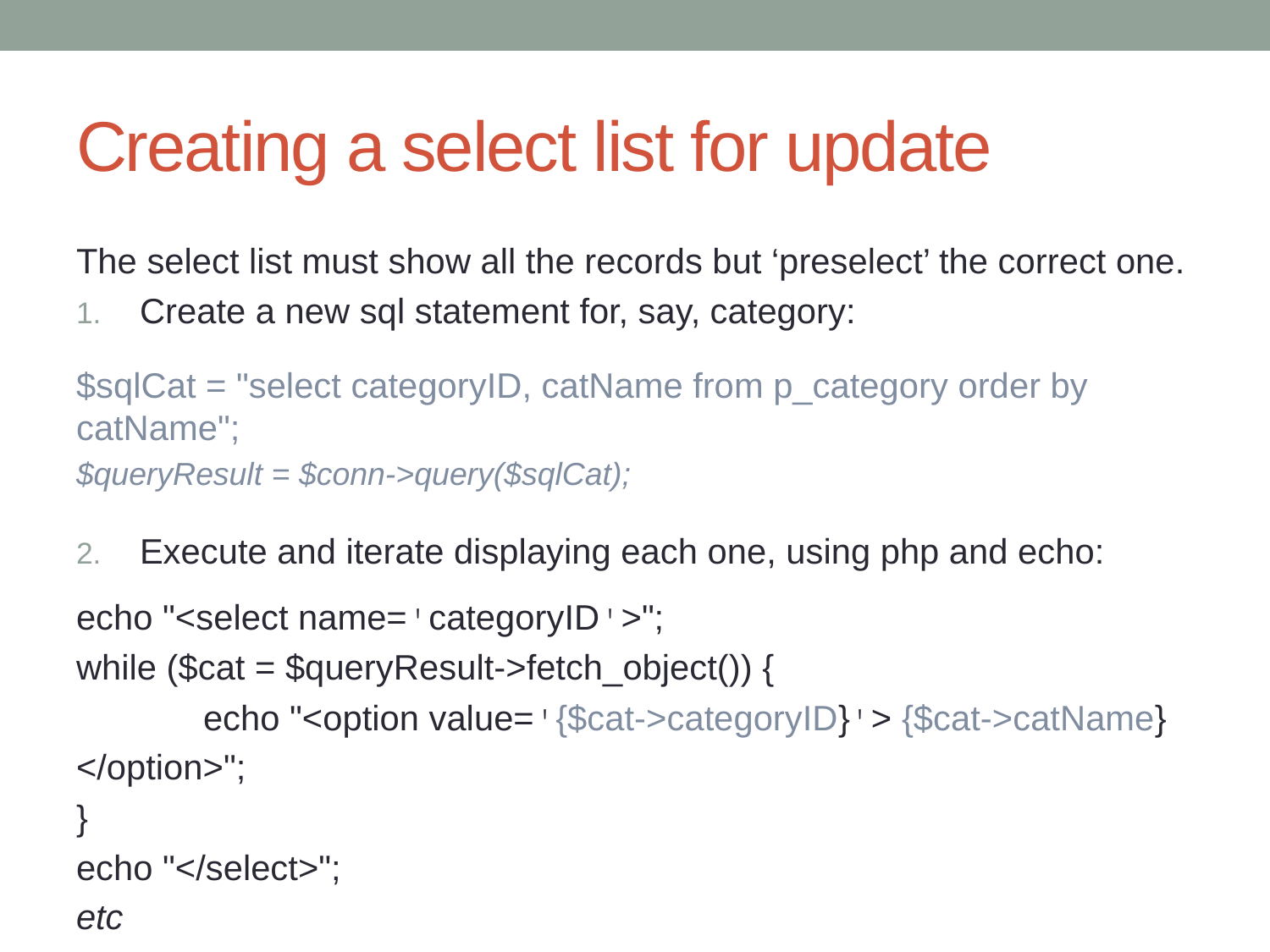

# Creating a select list for update
The select list must show all the records but ‘preselect’ the correct one.
Create a new sql statement for, say, category:
$sqlCat = "select categoryID, catName from p_category order by catName";
$queryResult = $conn->query($sqlCat);

Execute and iterate displaying each one, using php and echo:

echo "<select name='categoryID'>";
while ($cat = $queryResult->fetch_object()) {
	echo "<option value='{$cat->categoryID}'> {$cat->catName} </option>";
}
echo "</select>";
etc